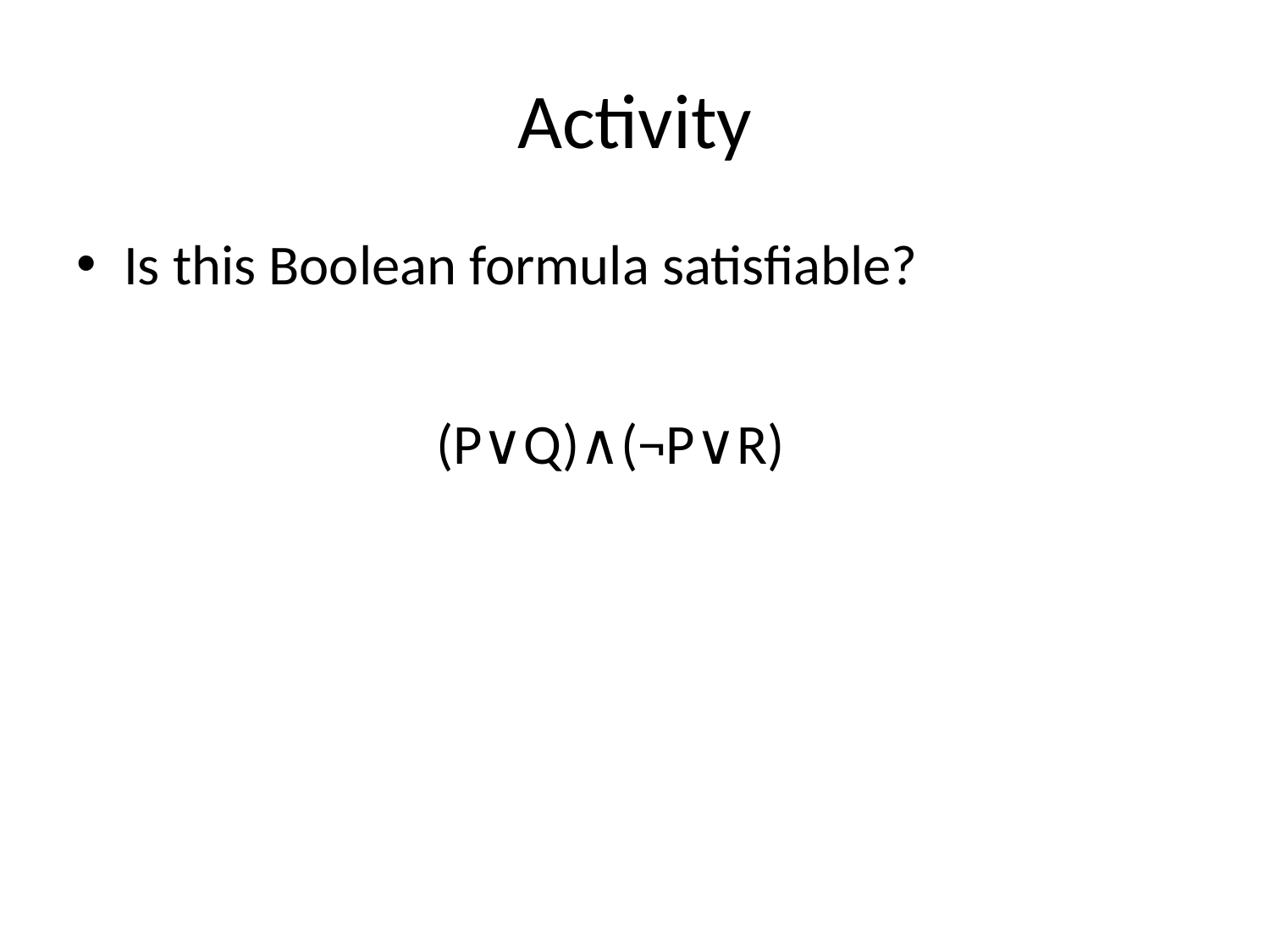

# Activity
Is this Boolean formula satisfiable?
(P∨Q)∧(¬P∨R)